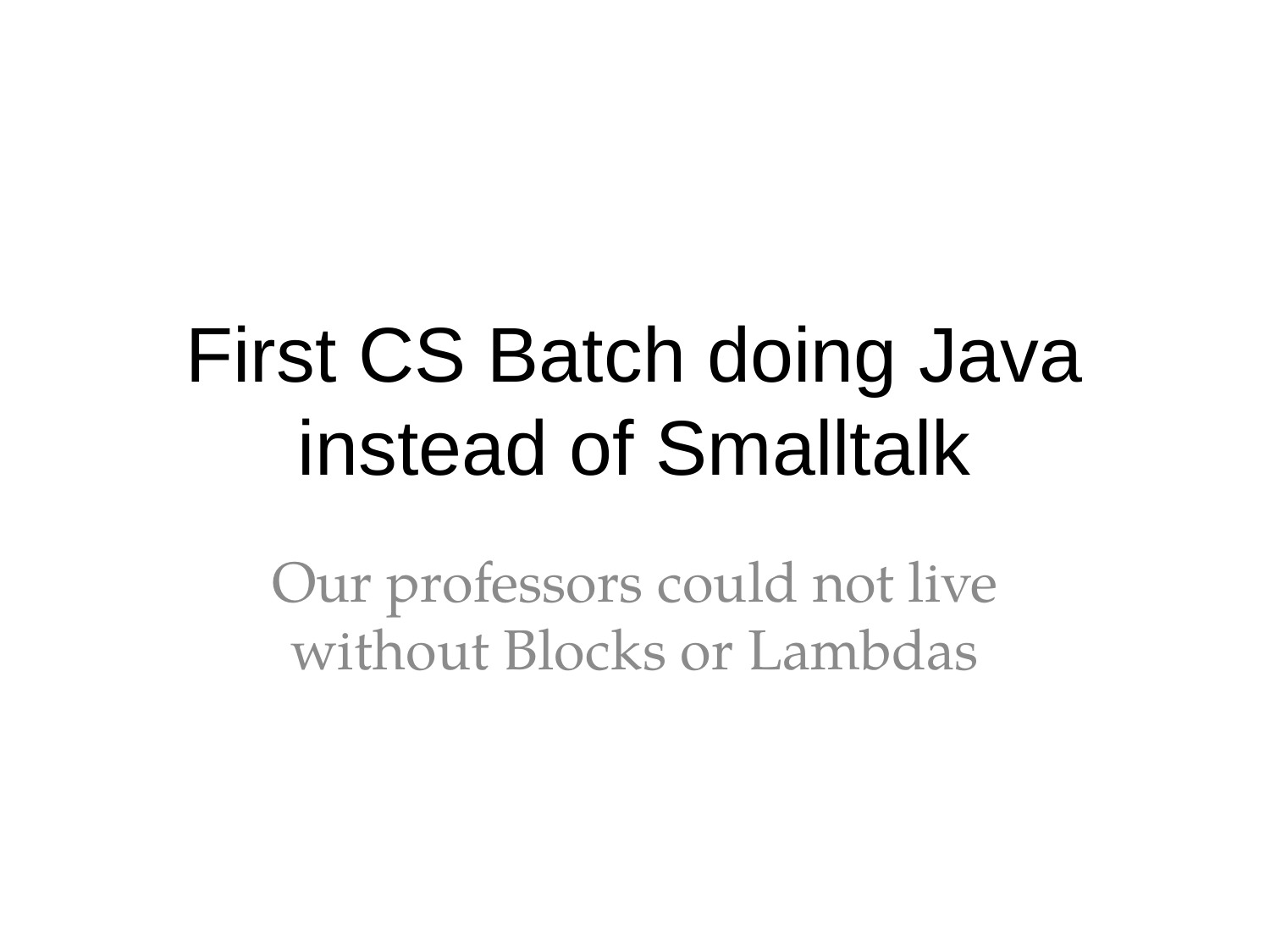

# First CS Batch doing Java instead of Smalltalk
Our professors could not live without Blocks or Lambdas